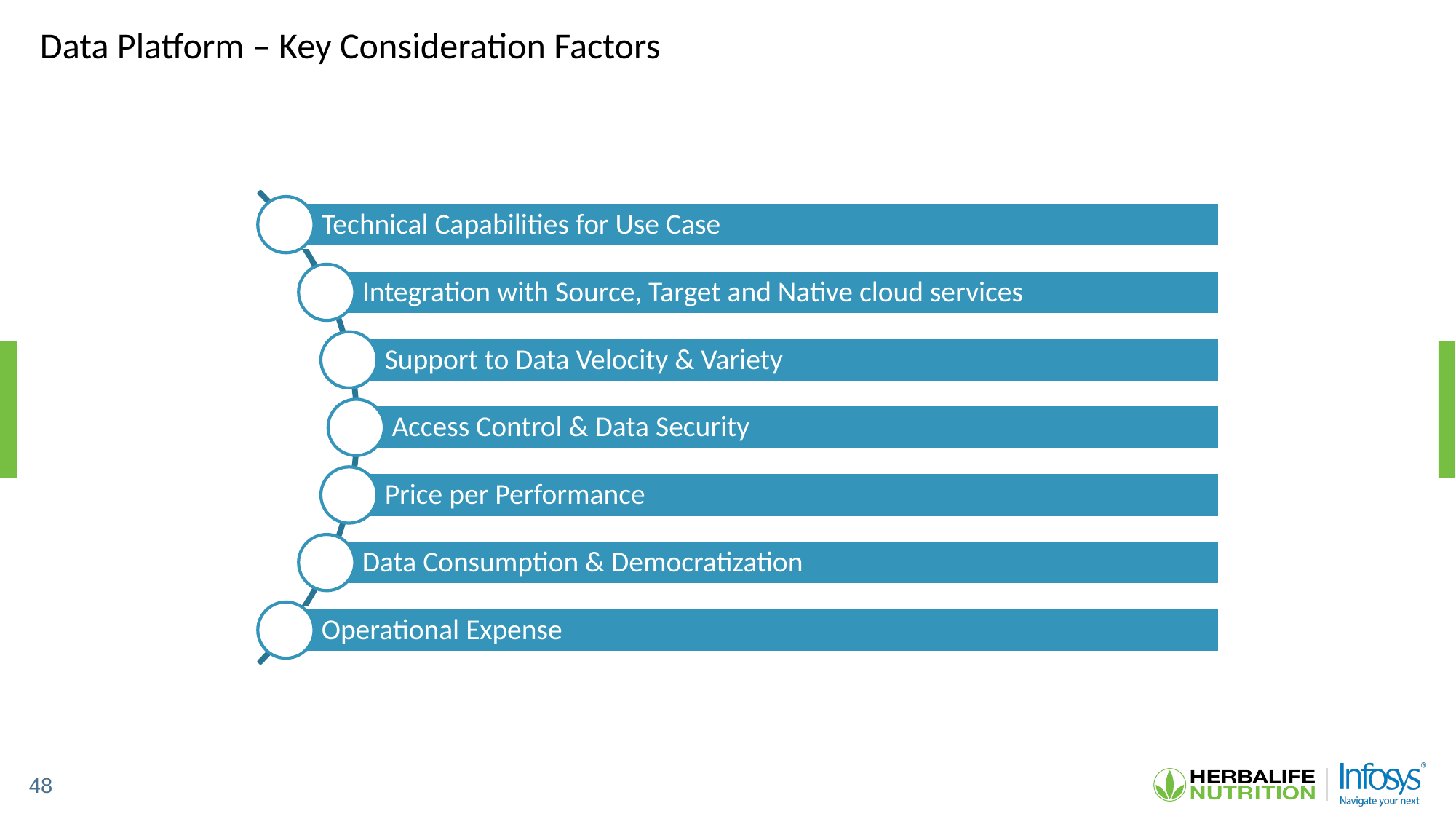

# Data Platform – Key Consideration Factors
Technical Capabilities for Use Case
Integration with Source, Target and Native cloud services
Support to Data Velocity & Variety
Access Control & Data Security
Price per Performance
Data Consumption & Democratization
Operational Expense
48